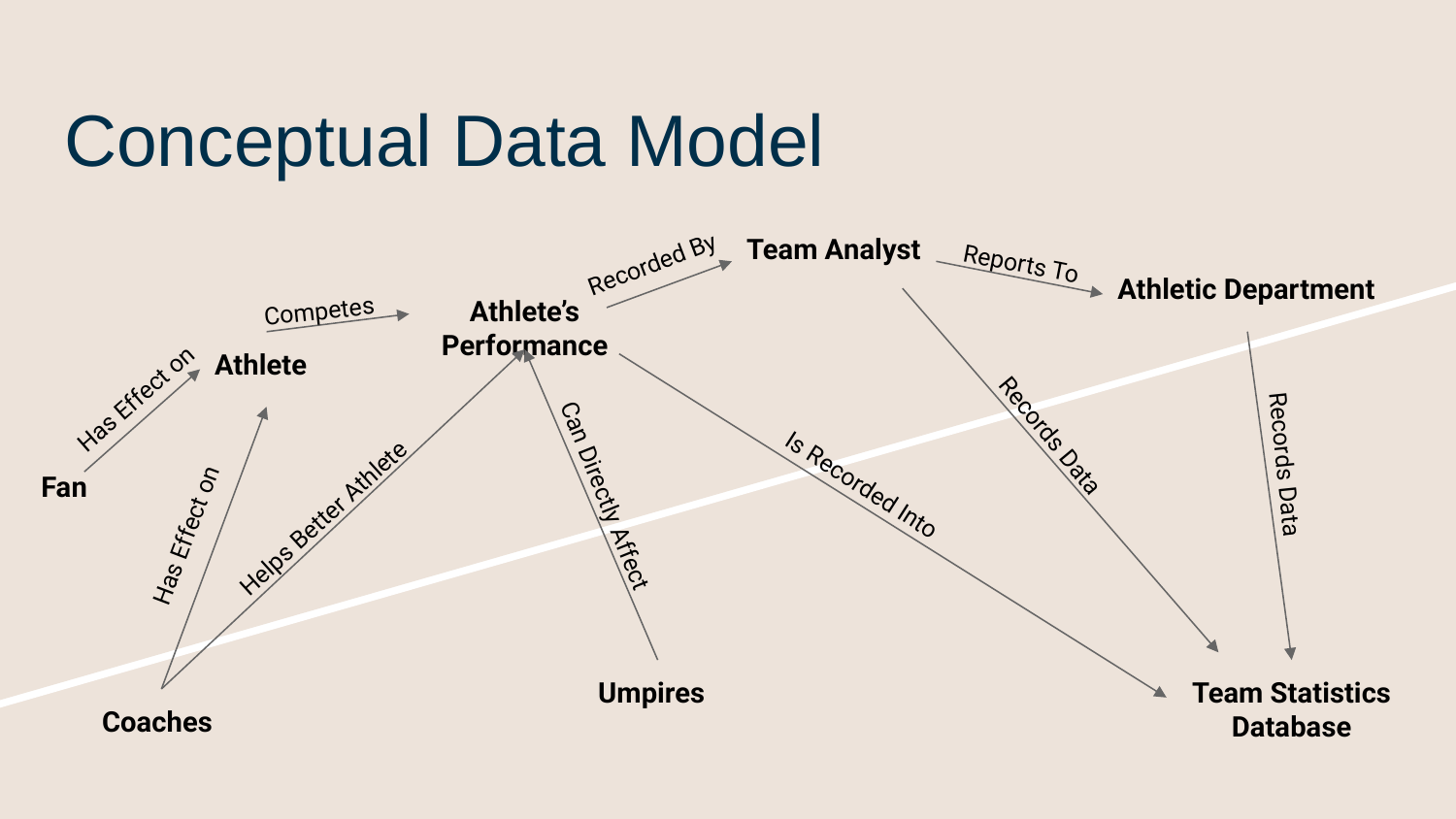

# Conceptual Data Model
Team Analyst
Recorded By
Reports To
Athletic Department
Athlete’s Performance
Competes
Athlete
Has Effect on
Records Data
Records Data
Fan

Is Recorded Into
Helps Better Athlete
Can Directly Affect
Has Effect on
Umpires
Team Statistics Database
Coaches